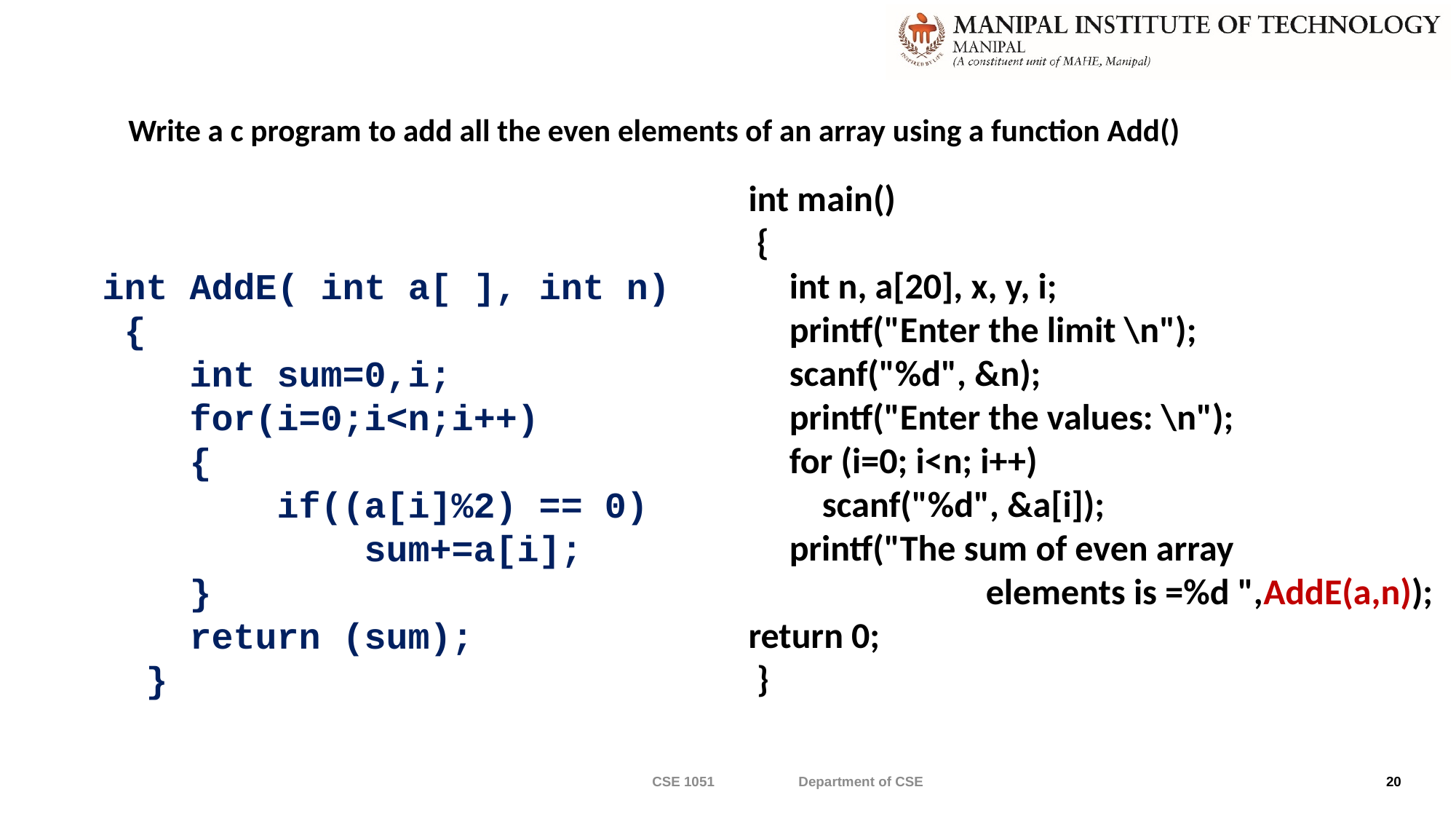

# Write a c program to add all the even elements of an array using a function Add()
int main()
 {
     int n, a[20], x, y, i;
     printf("Enter the limit \n");
     scanf("%d", &n);
     printf("Enter the values: \n");
     for (i=0; i<n; i++)
         scanf("%d", &a[i]);
     printf("The sum of even array
                             elements is =%d ",AddE(a,n));
return 0;
 }

int AddE( int a[ ], int n)
 {
    int sum=0,i;
    for(i=0;i<n;i++)
    {
        if((a[i]%2) == 0)
            sum+=a[i];
    }
    return (sum);
  }

CSE 1051                      Department of CSE
20